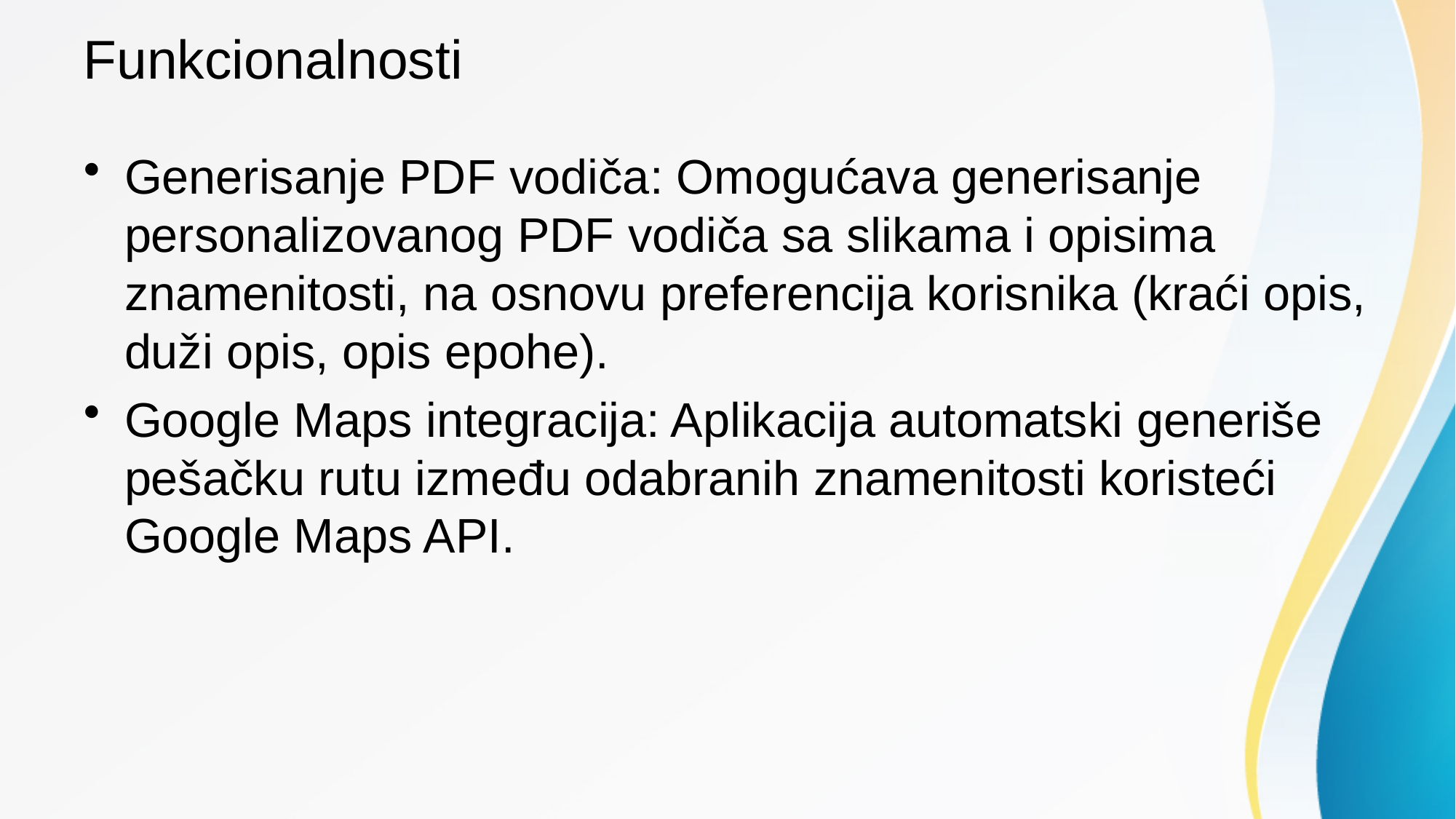

# Funkcionalnosti
Generisanje PDF vodiča: Omogućava generisanje personalizovanog PDF vodiča sa slikama i opisima znamenitosti, na osnovu preferencija korisnika (kraći opis, duži opis, opis epohe).
Google Maps integracija: Aplikacija automatski generiše pešačku rutu između odabranih znamenitosti koristeći Google Maps API.